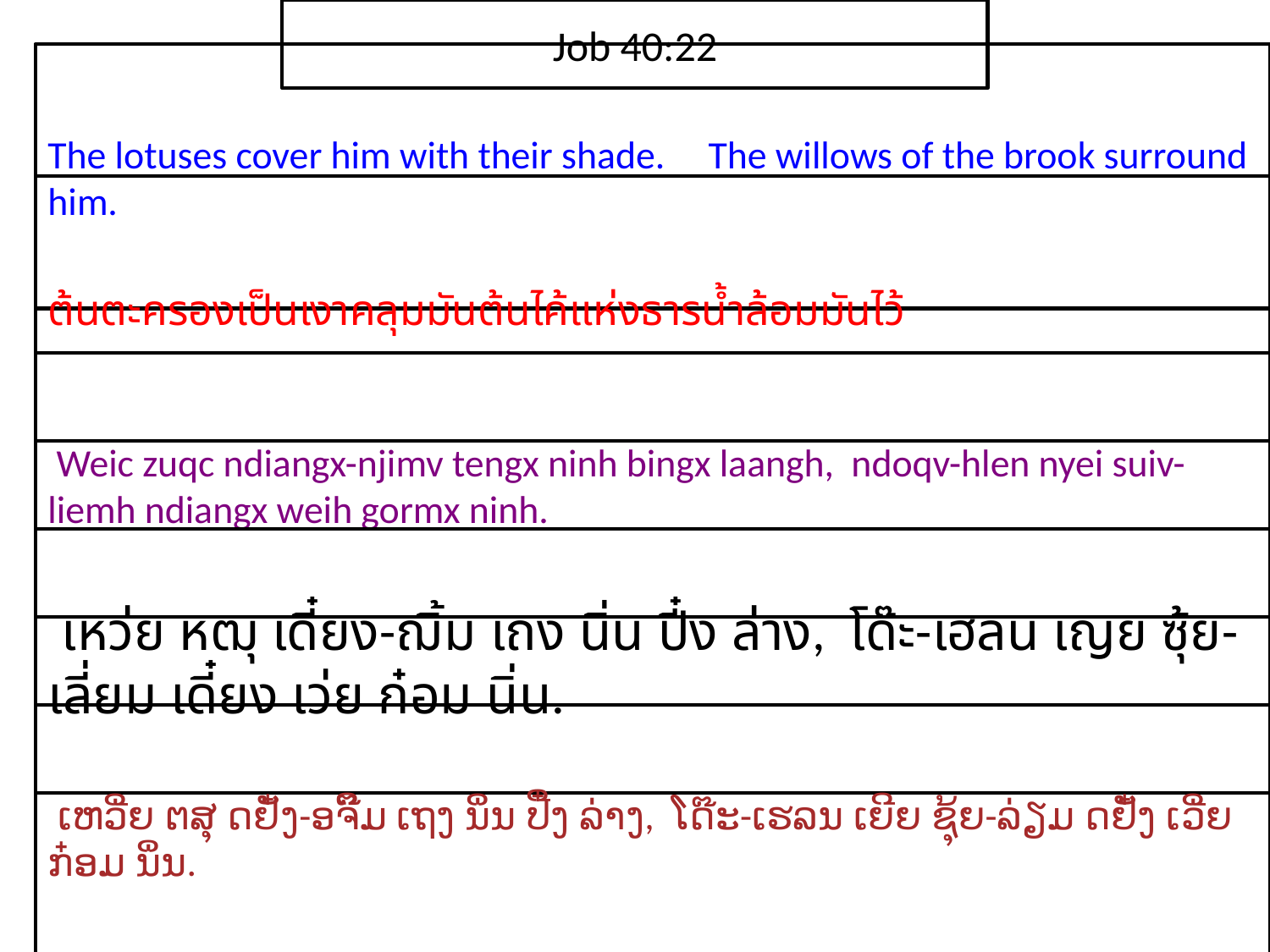

Job 40:22
The lotuses cover him with their shade.     The willows of the brook surround him.
ต้น​ตะครอง​เป็น​เงา​คลุม​มันต้น​ไค้​แห่ง​ธาร​น้ำ​ล้อม​มัน​ไว้
 Weic zuqc ndiangx-njimv tengx ninh bingx laangh,  ndoqv-hlen nyei suiv-liemh ndiangx weih gormx ninh.
 เหว่ย หฒุ เดี๋ยง-ฌิ้ม เถง นิ่น ปี๋ง ล่าง,  โด๊ะ-เฮลน เญย ซุ้ย-เลี่ยม เดี๋ยง เว่ย ก๋อม นิ่น.
 ເຫວີ່ຍ ຕສຸ ດຢັ໋ງ-ອຈິ໊ມ ເຖງ ນິ່ນ ປີ໋ງ ລ່າງ,  ໂດ໊ະ-ເຮລນ ເຍີຍ ຊຸ້ຍ-ລ່ຽມ ດຢັ໋ງ ເວີ່ຍ ກ໋ອມ ນິ່ນ.